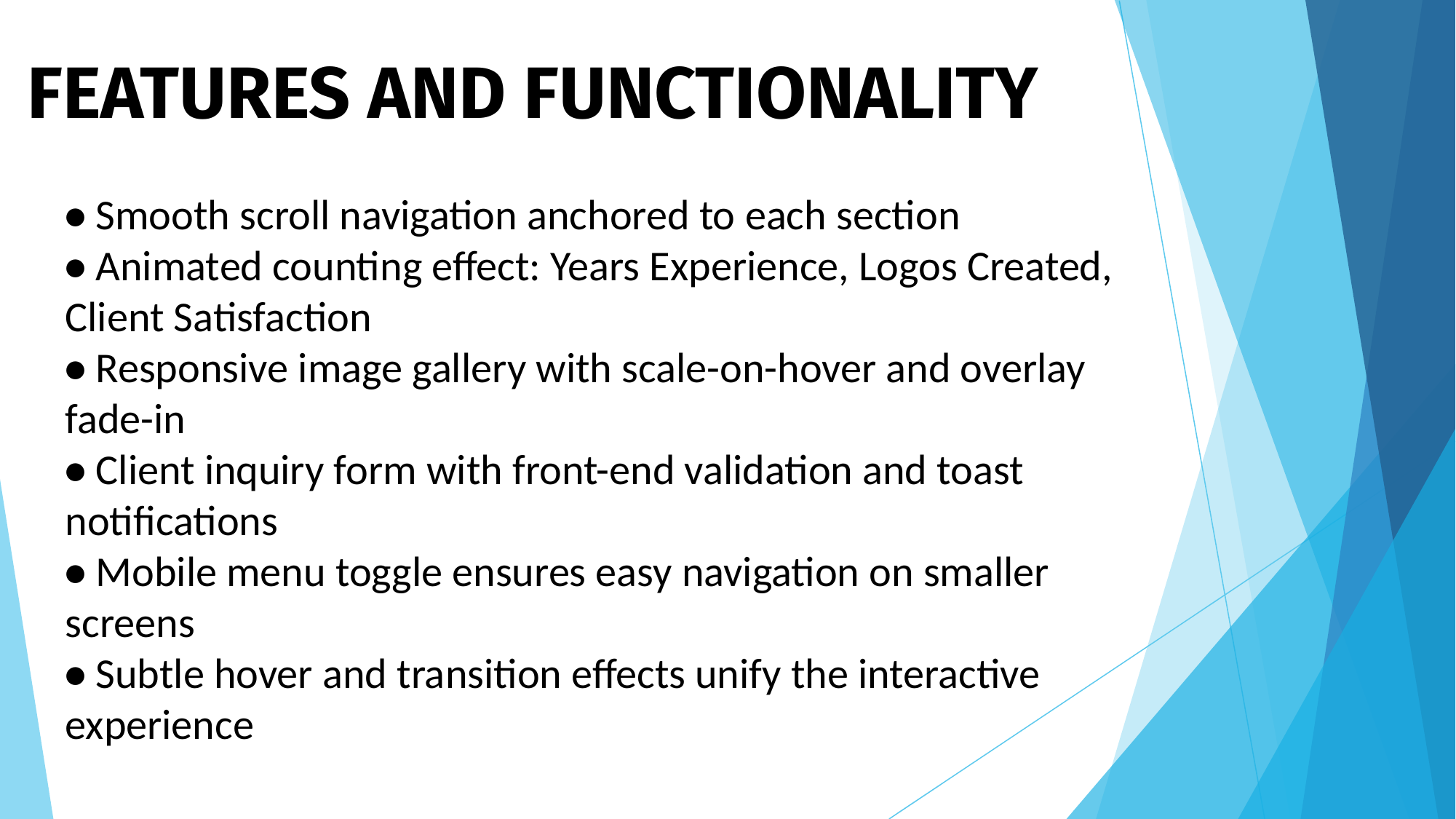

# FEATURES AND FUNCTIONALITY
• Smooth scroll navigation anchored to each section
• Animated counting effect: Years Experience, Logos Created, Client Satisfaction
• Responsive image gallery with scale-on-hover and overlay fade-in
• Client inquiry form with front-end validation and toast notifications
• Mobile menu toggle ensures easy navigation on smaller screens
• Subtle hover and transition effects unify the interactive experience